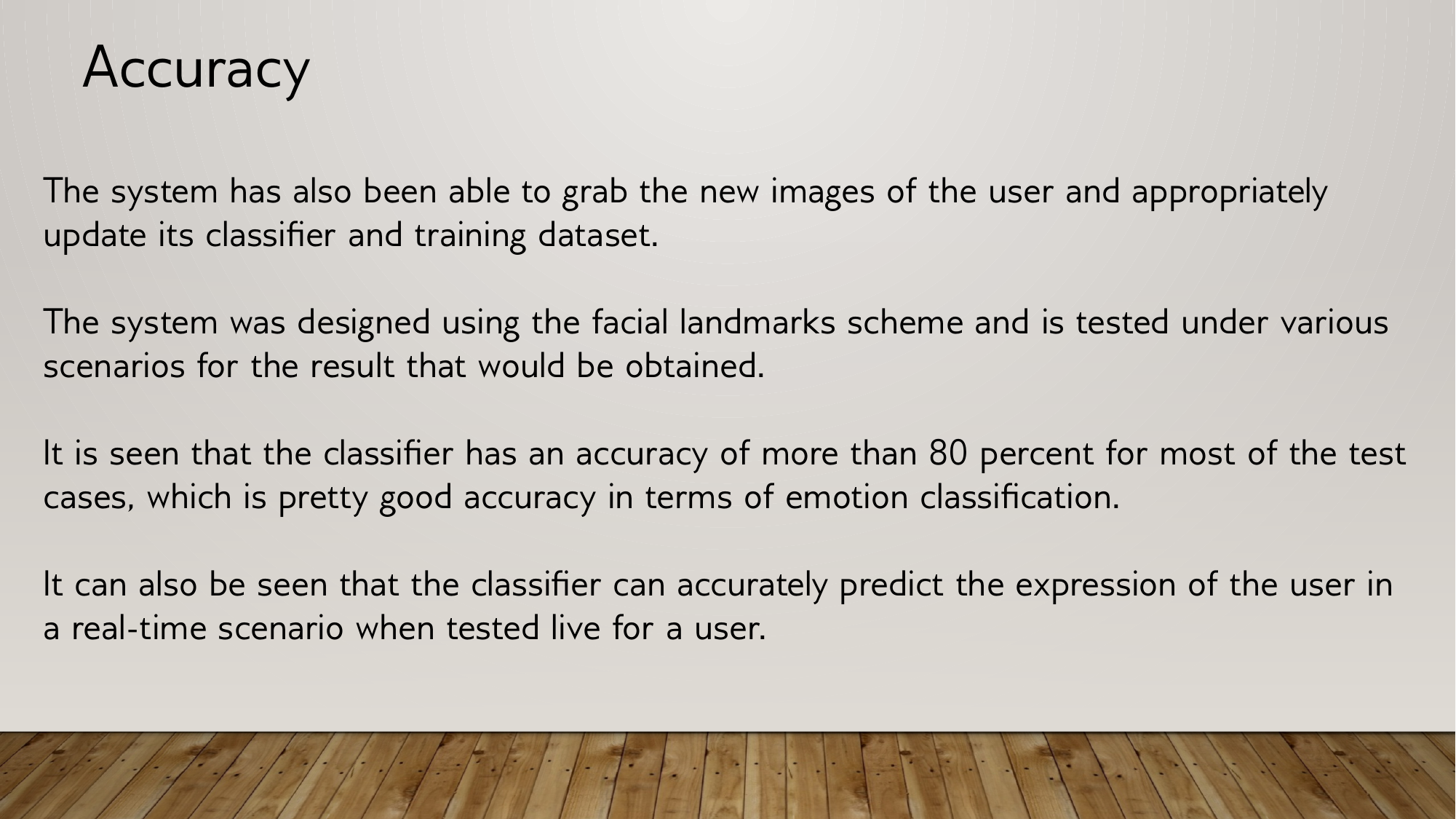

Accuracy
The system has also been able to grab the new images of the user and appropriately update its classifier and training dataset.

The system was designed using the facial landmarks scheme and is tested under various scenarios for the result that would be obtained.

It is seen that the classifier has an accuracy of more than 80 percent for most of the test cases, which is pretty good accuracy in terms of emotion classification.

It can also be seen that the classifier can accurately predict the expression of the user in a real-time scenario when tested live for a user.